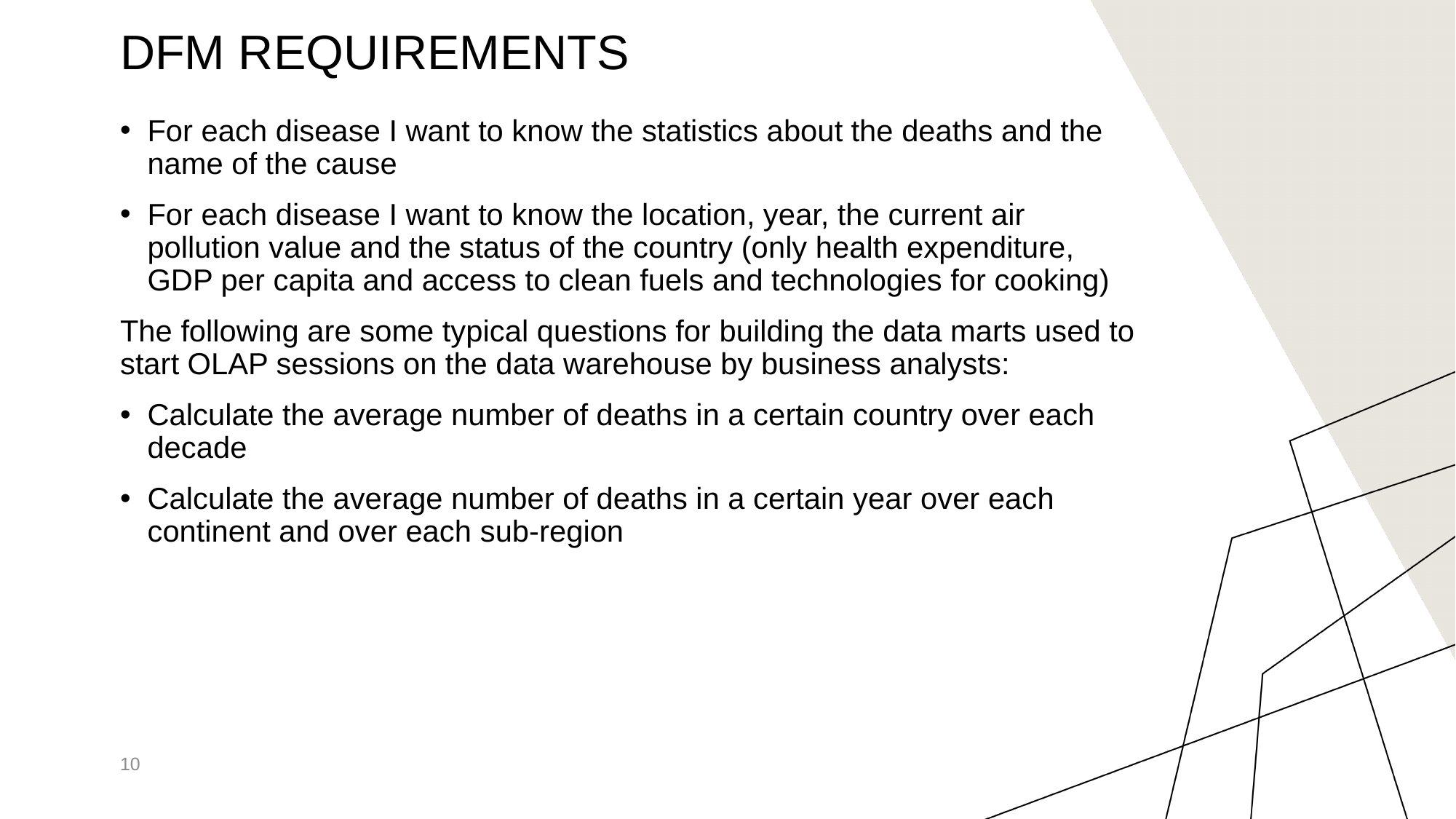

# DFM requirements
For each disease I want to know the statistics about the deaths and the name of the cause
For each disease I want to know the location, year, the current air pollution value and the status of the country (only health expenditure, GDP per capita and access to clean fuels and technologies for cooking)
The following are some typical questions for building the data marts used to start OLAP sessions on the data warehouse by business analysts:
Calculate the average number of deaths in a certain country over each decade
Calculate the average number of deaths in a certain year over each continent and over each sub-region

10